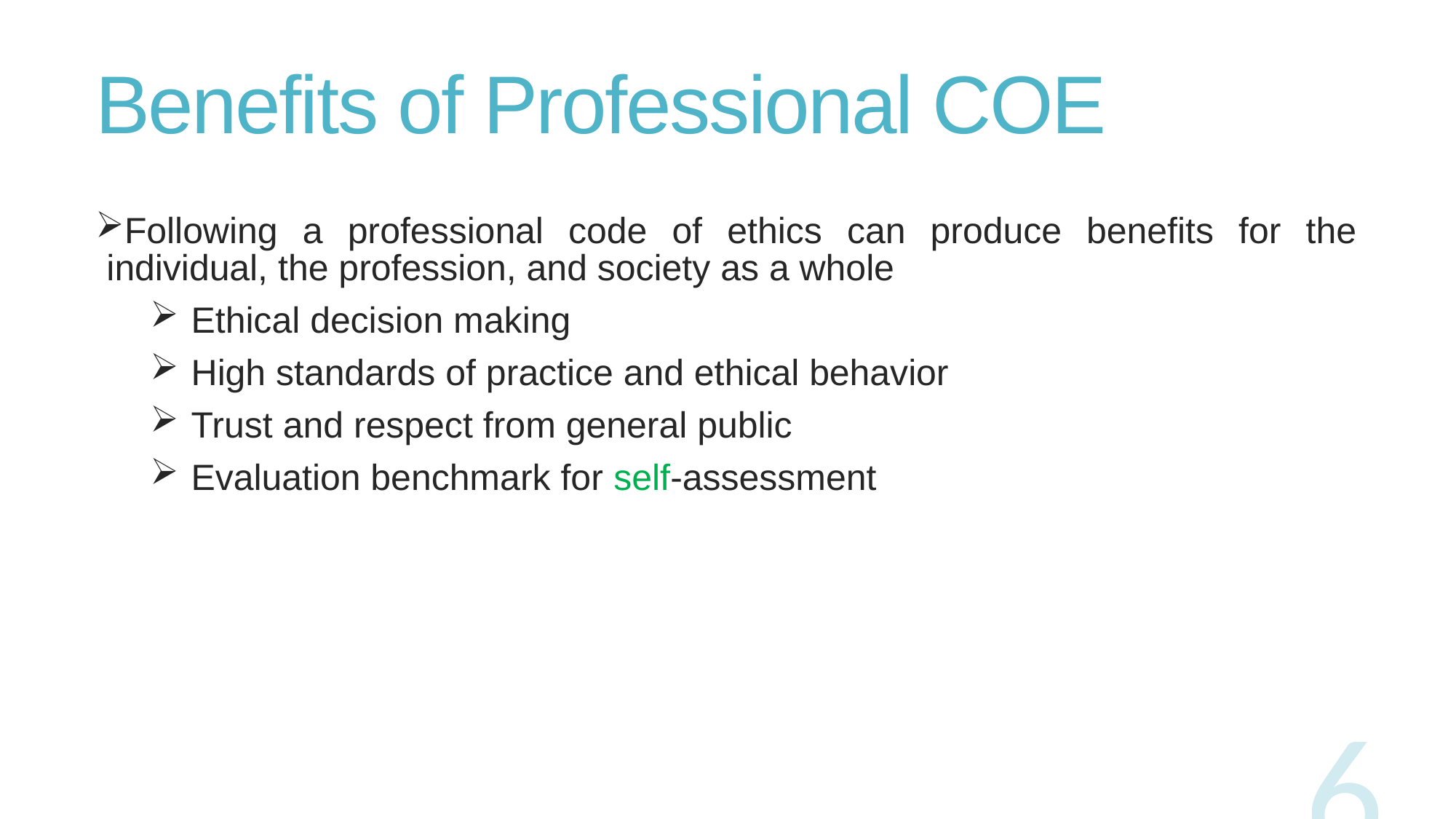

# Benefits of Professional COE
Following a professional code of ethics can produce benefits for the individual, the profession, and society as a whole
Ethical decision making
High standards of practice and ethical behavior
Trust and respect from general public
Evaluation benchmark for self-assessment
6